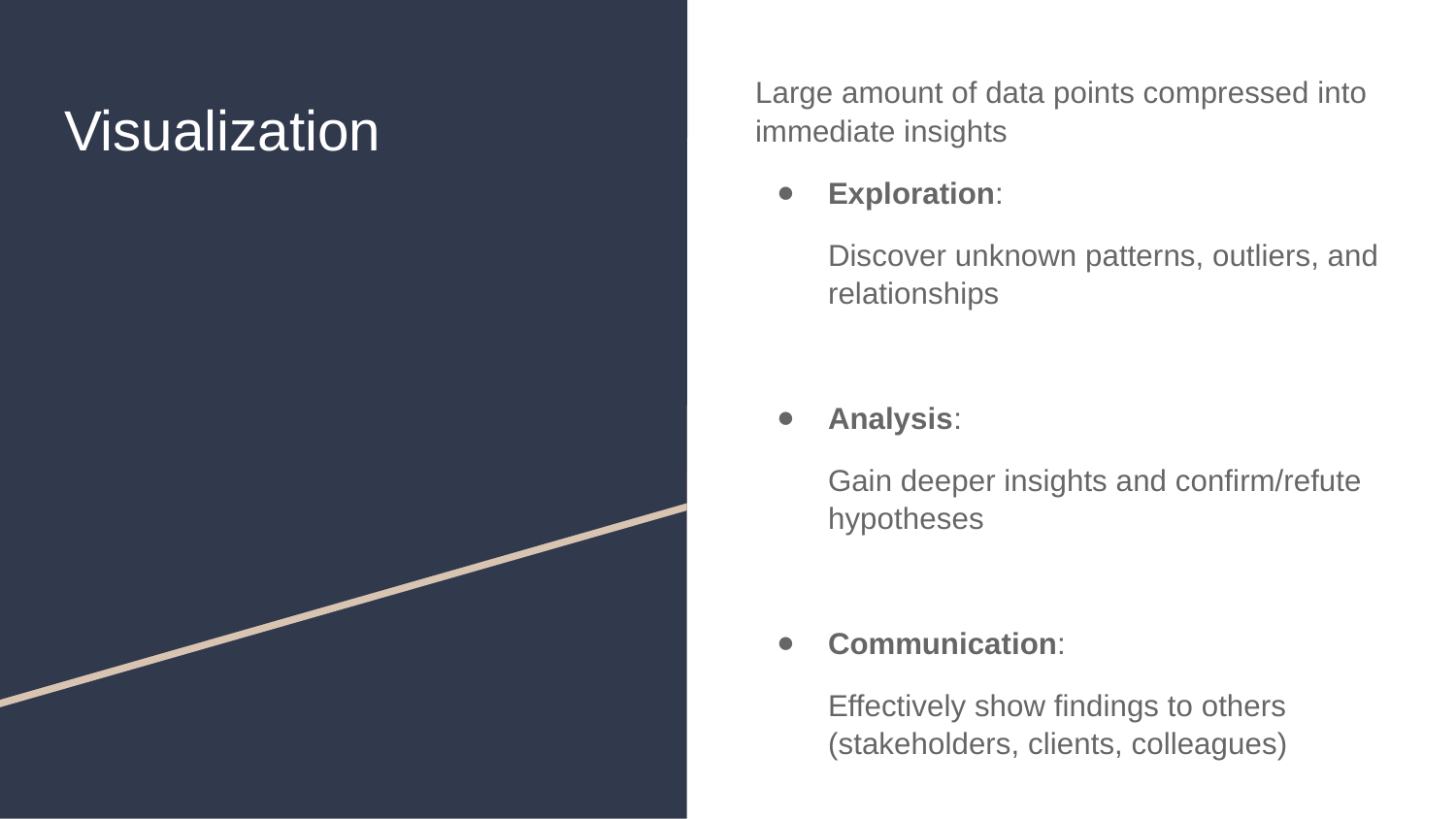

Large amount of data points compressed into immediate insights
Exploration:
Discover unknown patterns, outliers, and relationships

Analysis:
Gain deeper insights and confirm/refute hypotheses

Communication:
Effectively show findings to others (stakeholders, clients, colleagues)
# Visualization